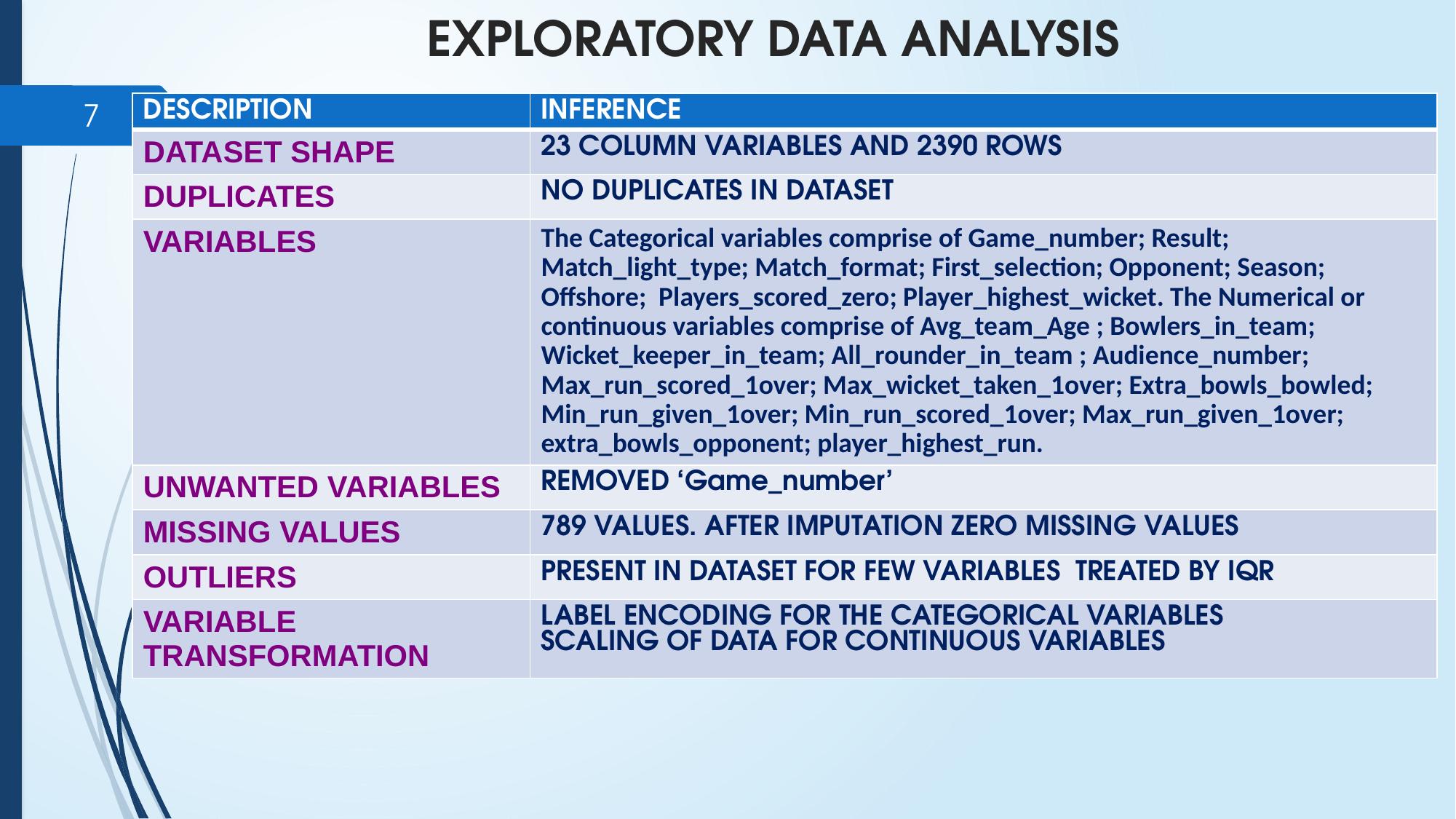

EXPLORATORY DATA ANALYSIS
7
| DESCRIPTION | INFERENCE |
| --- | --- |
| DATASET SHAPE | 23 COLUMN VARIABLES AND 2390 ROWS |
| DUPLICATES | NO DUPLICATES IN DATASET |
| VARIABLES | The Categorical variables comprise of Game\_number; Result; Match\_light\_type; Match\_format; First\_selection; Opponent; Season; Offshore; Players\_scored\_zero; Player\_highest\_wicket. The Numerical or continuous variables comprise of Avg\_team\_Age ; Bowlers\_in\_team; Wicket\_keeper\_in\_team; All\_rounder\_in\_team ; Audience\_number; Max\_run\_scored\_1over; Max\_wicket\_taken\_1over; Extra\_bowls\_bowled; Min\_run\_given\_1over; Min\_run\_scored\_1over; Max\_run\_given\_1over; extra\_bowls\_opponent; player\_highest\_run. |
| UNWANTED VARIABLES | REMOVED ‘Game\_number’ |
| MISSING VALUES | 789 VALUES. AFTER IMPUTATION ZERO MISSING VALUES |
| OUTLIERS | PRESENT IN DATASET FOR FEW VARIABLES TREATED BY IQR |
| VARIABLE TRANSFORMATION | LABEL ENCODING FOR THE CATEGORICAL VARIABLES SCALING OF DATA FOR CONTINUOUS VARIABLES |